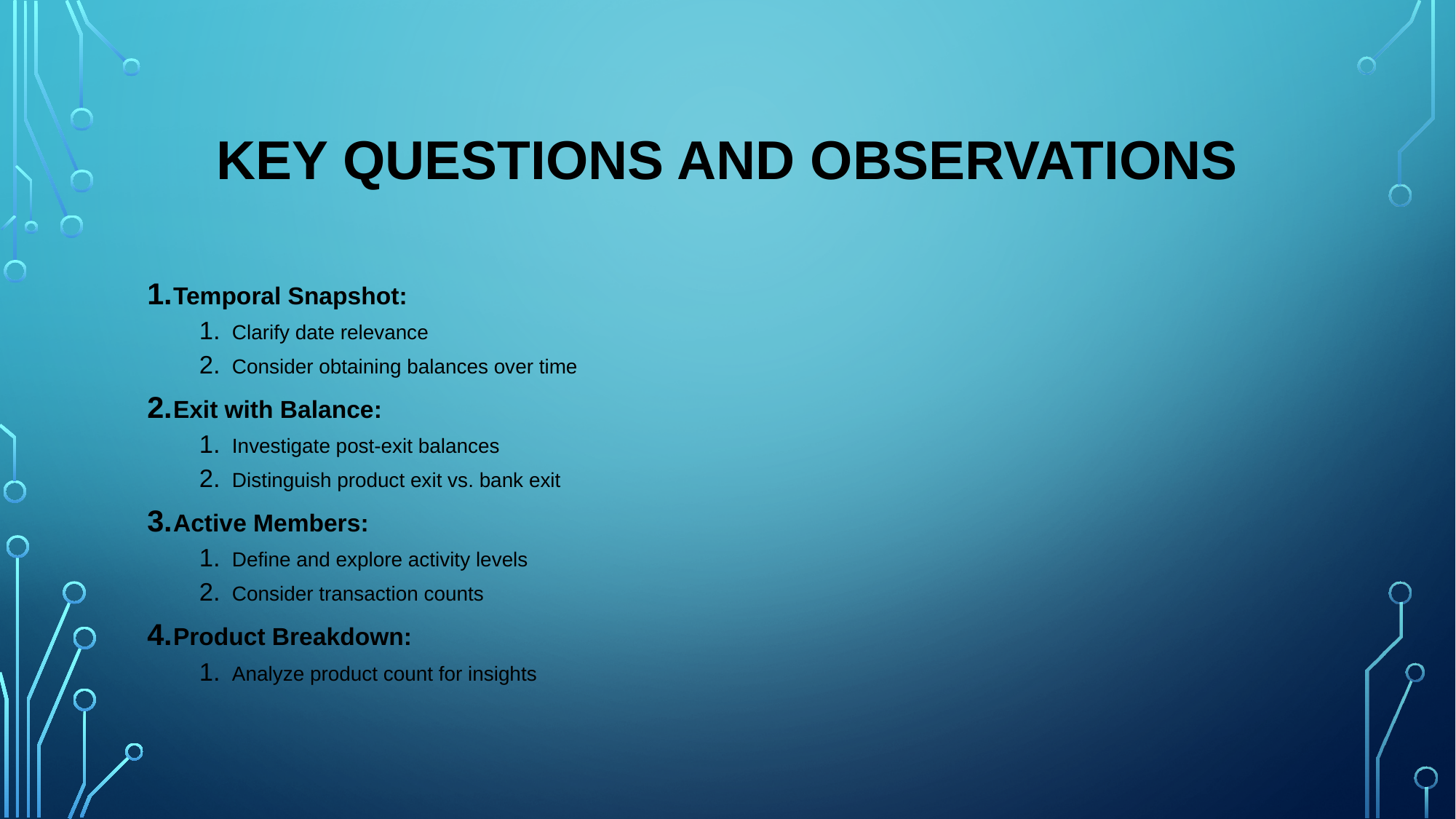

# Key Questions and Observations
Temporal Snapshot:
Clarify date relevance
Consider obtaining balances over time
Exit with Balance:
Investigate post-exit balances
Distinguish product exit vs. bank exit
Active Members:
Define and explore activity levels
Consider transaction counts
Product Breakdown:
Analyze product count for insights